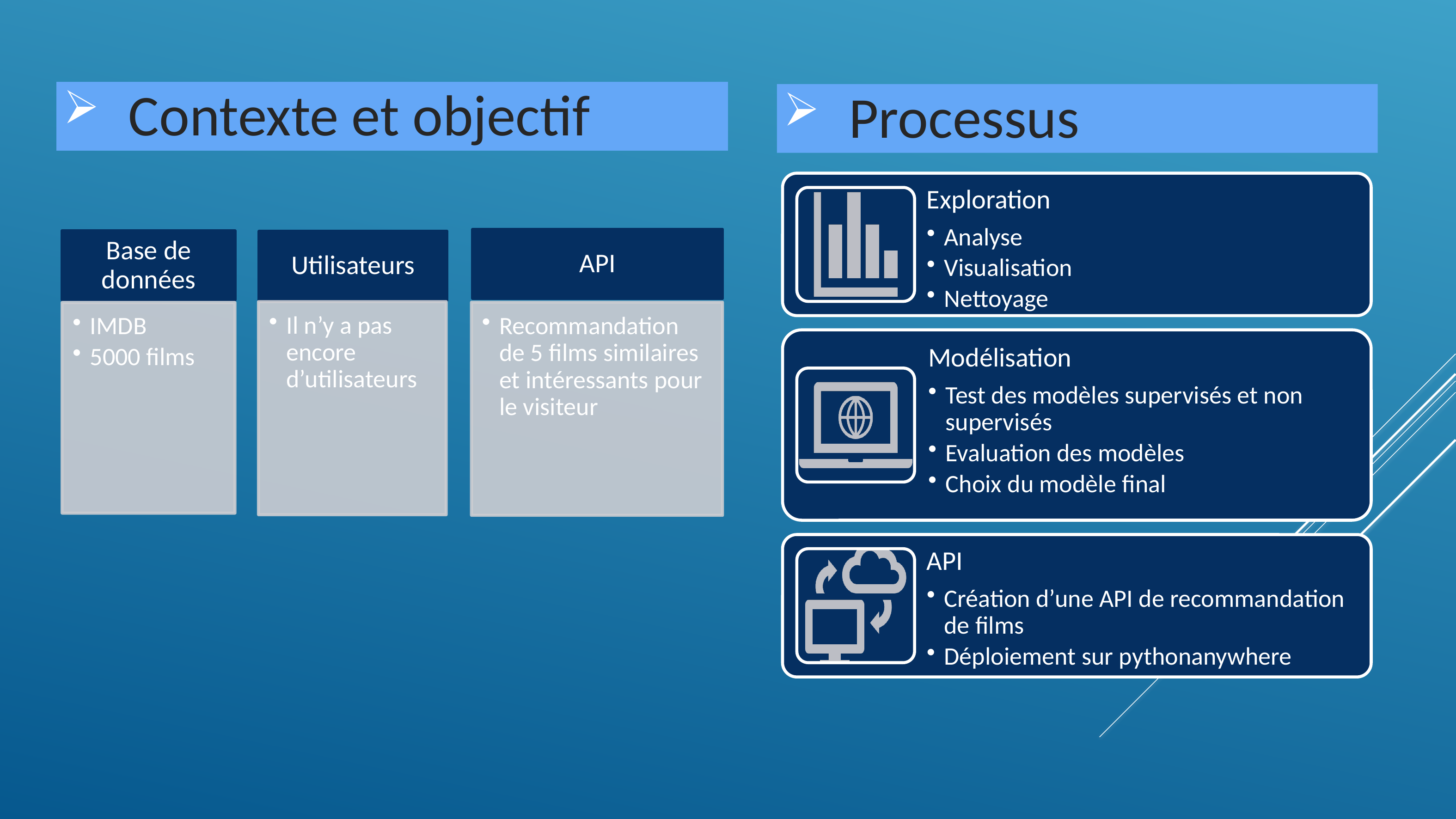

Contexte et objectif
Processus
Base de données
IMDB
5000 films
Utilisateurs
Il n’y a pas encore d’utilisateurs
API
Recommandation de 5 films similaires et intéressants pour le visiteur
Exploration
Analyse
Visualisation
Nettoyage
Modélisation
Test des modèles supervisés et non supervisés
Evaluation des modèles
Choix du modèle final
API
Création d’une API de recommandation de films
Déploiement sur pythonanywhere